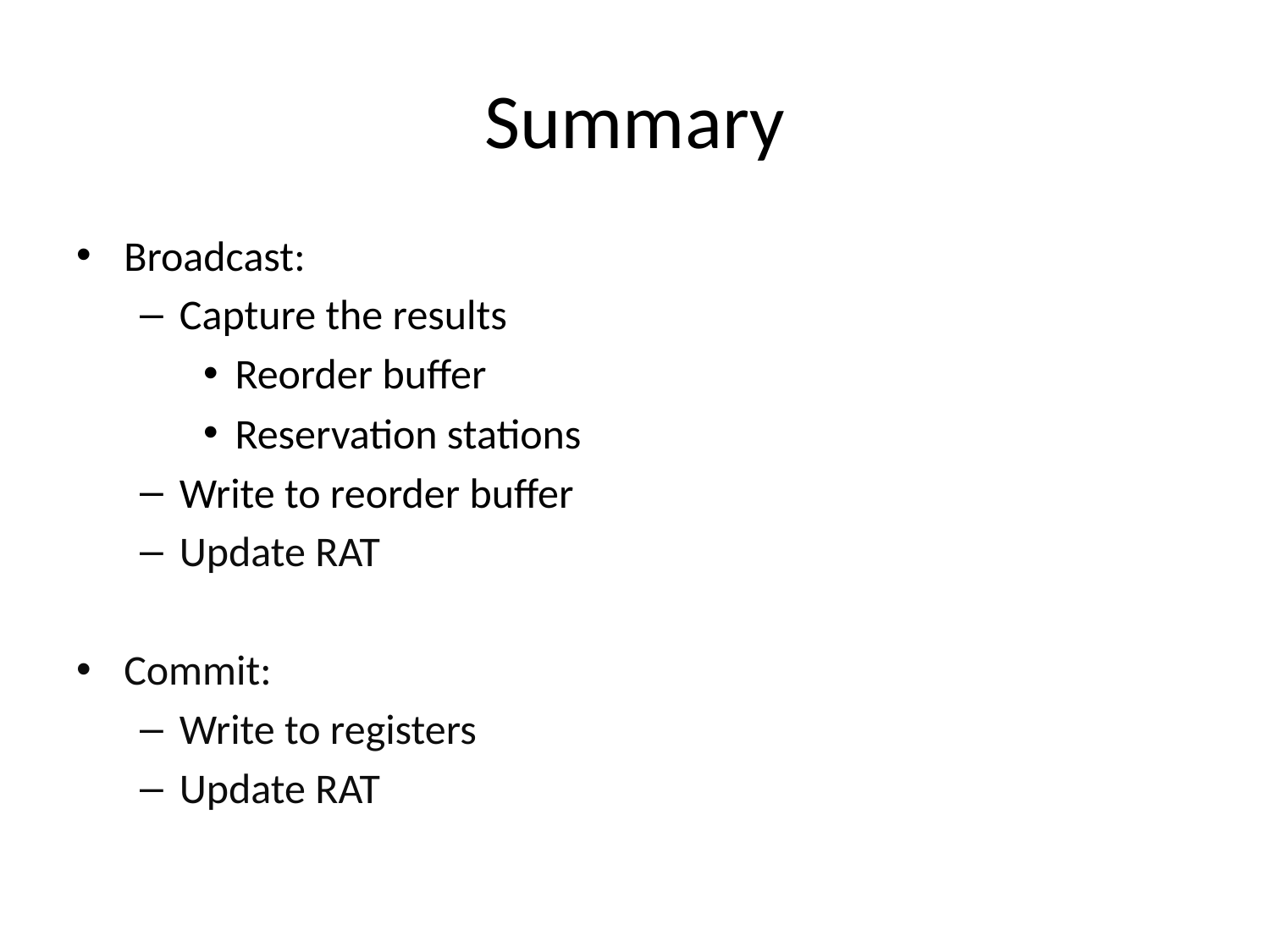

# Summary
Broadcast:
Capture the results
Reorder buffer
Reservation stations
Write to reorder buffer
Update RAT

Commit:
Write to registers
Update RAT